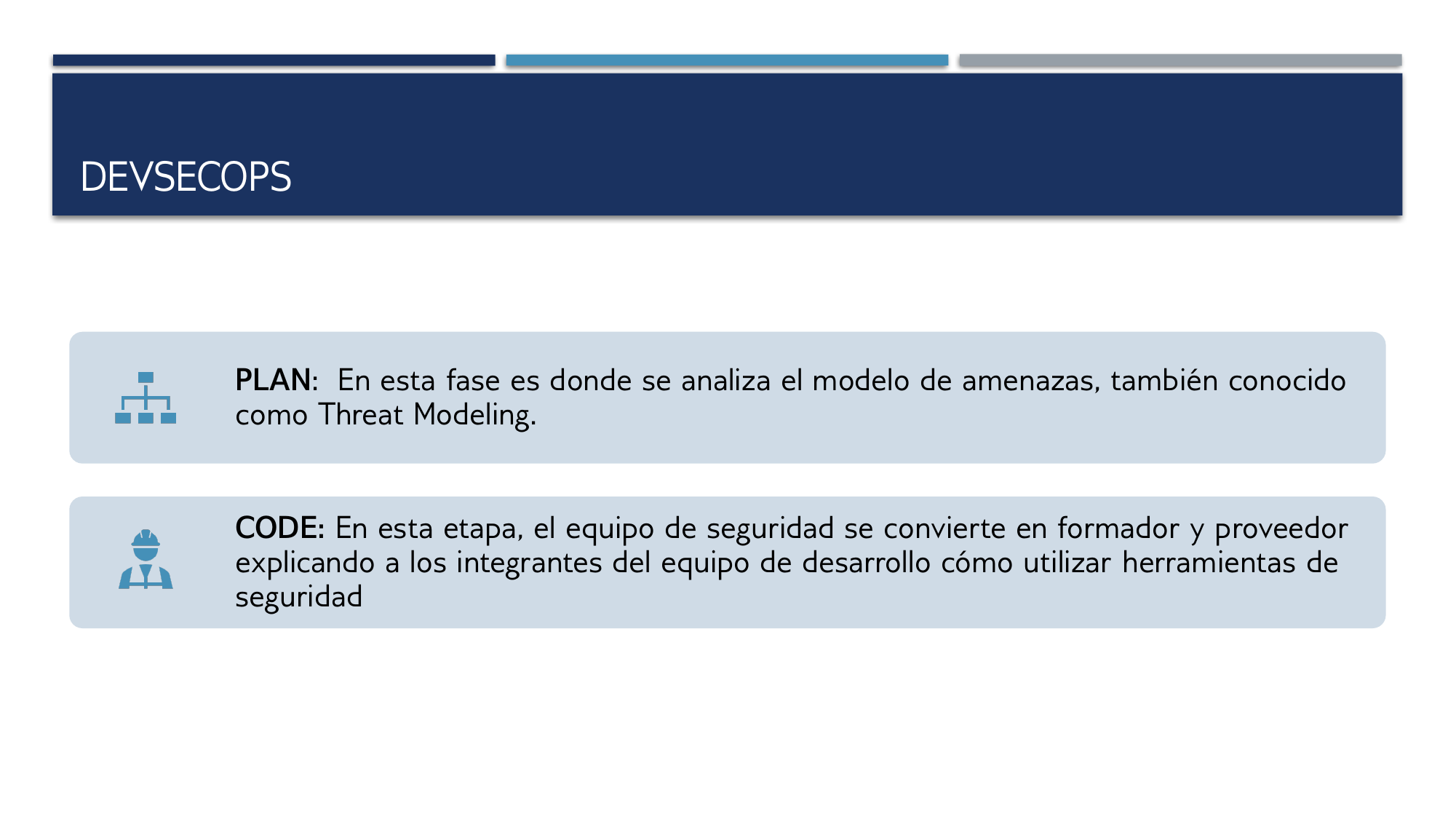

# DEVSECOPS
PLAN:  En esta fase es donde se analiza el modelo de amenazas, también conocido como Threat Modeling.
CODE: En esta etapa, el equipo de seguridad se convierte en formador y proveedor explicando a los integrantes del equipo de desarrollo cómo utilizar herramientas de seguridad